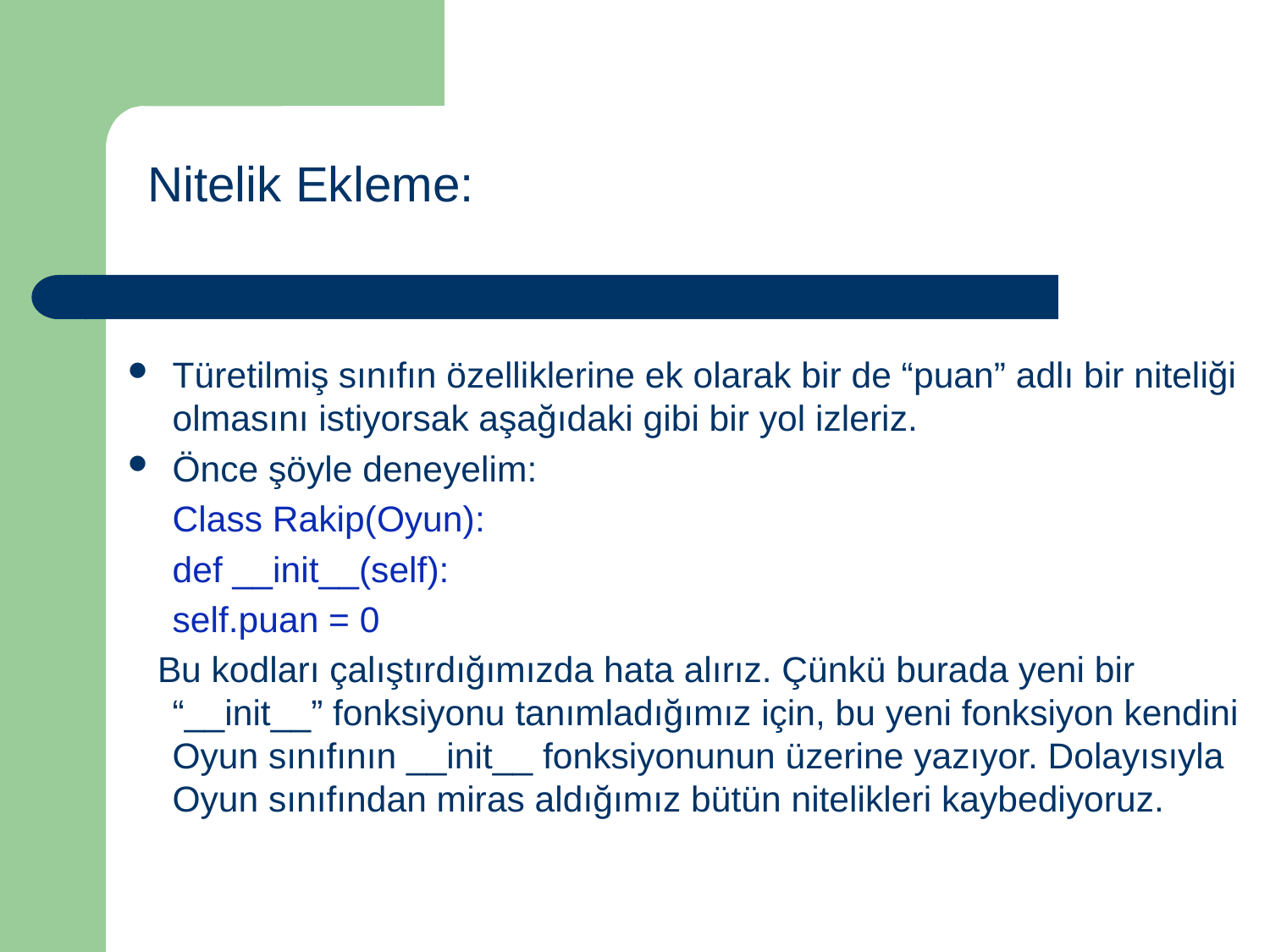

Nitelik Ekleme:
Türetilmiş sınıfın özelliklerine ek olarak bir de “puan” adlı bir niteliği olmasını istiyorsak aşağıdaki gibi bir yol izleriz.
Önce şöyle deneyelim:
		Class Rakip(Oyun):
		def __init__(self):
		self.puan = 0
   Bu kodları çalıştırdığımızda hata alırız. Çünkü burada yeni bir “__init__” fonksiyonu tanımladığımız için, bu yeni fonksiyon kendini Oyun sınıfının __init__ fonksiyonunun üzerine yazıyor. Dolayısıyla Oyun sınıfından miras aldığımız bütün nitelikleri kaybediyoruz.